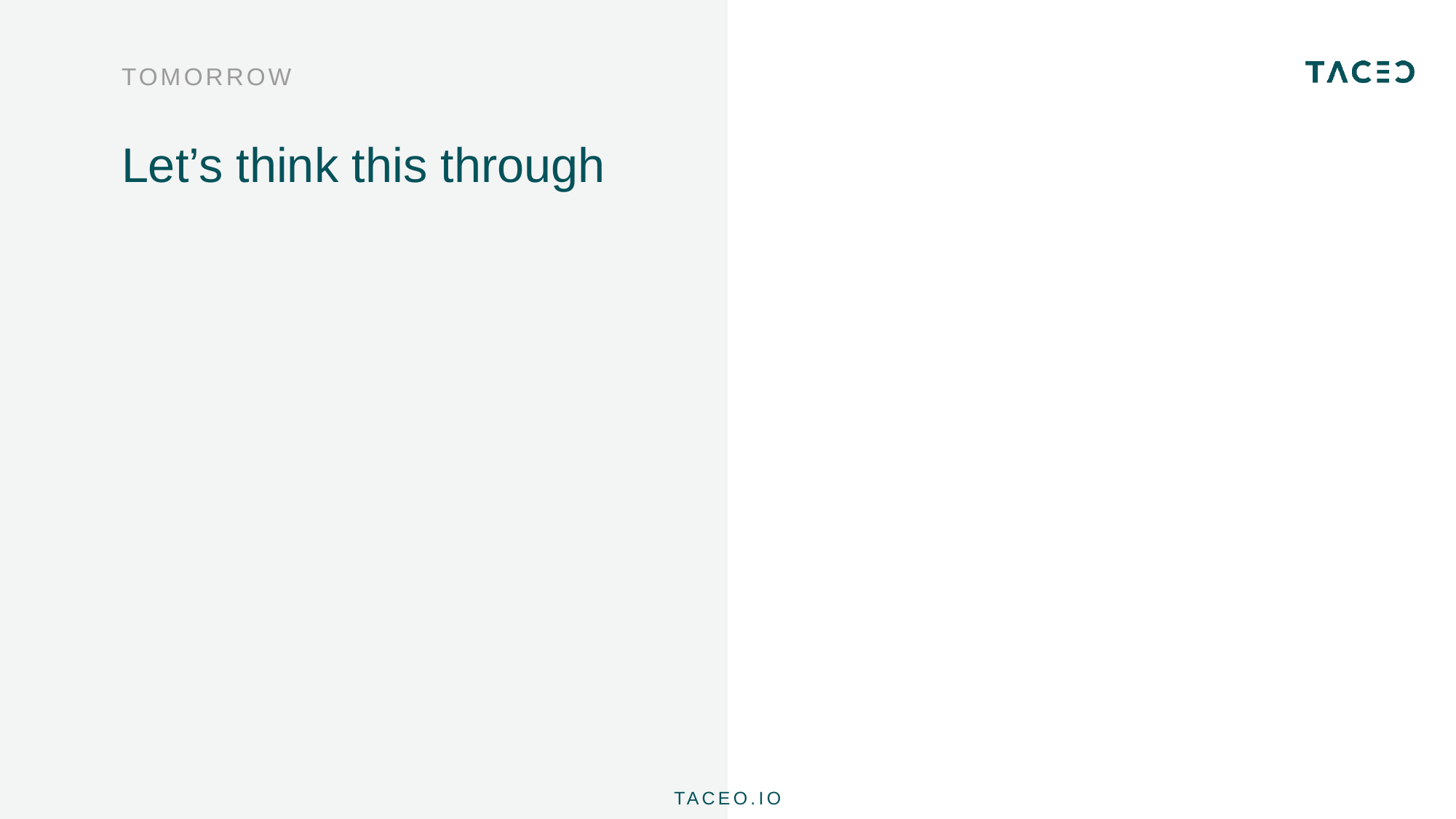

# tomorrow
Let’s think this through

TACEO.IO